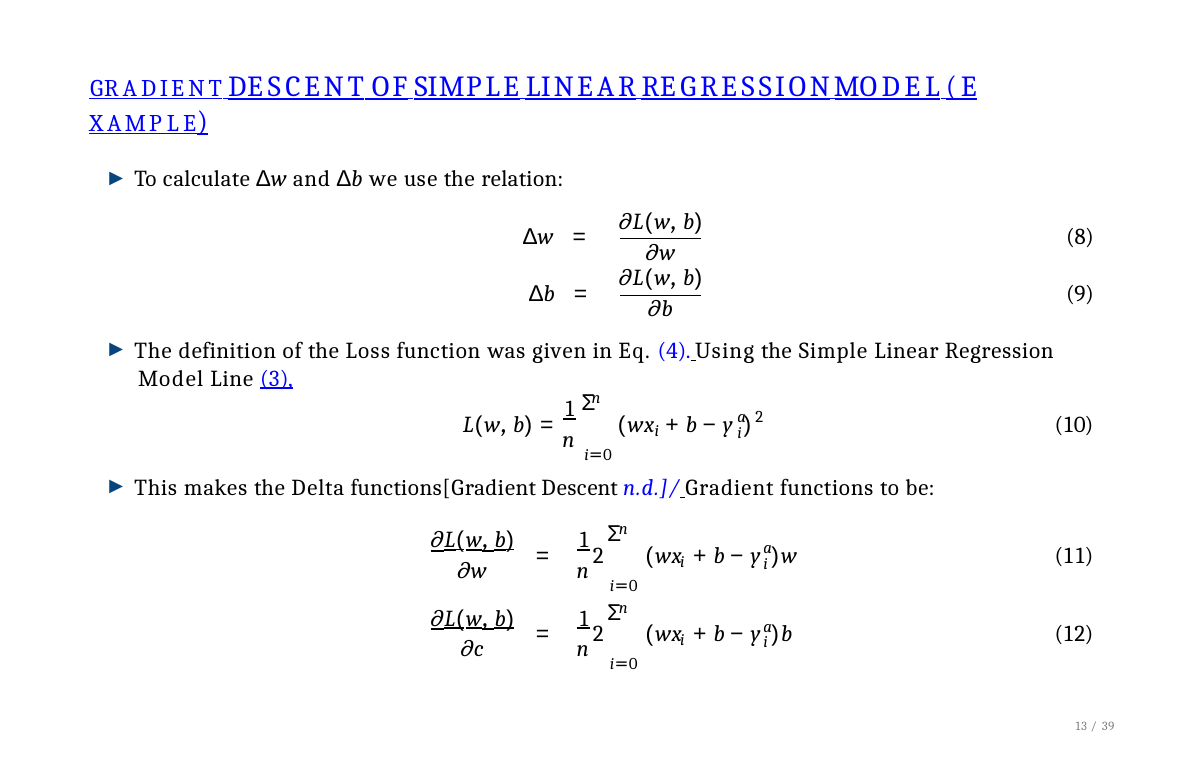

# GRADIENT DESCENT OF SIMPLE LINEAR REGRESSION MODEL (EXAMPLE)
To calculate ∆w and ∆b we use the relation:
∂L(w, b)
∂w
∆w  =
(8)

∂L(w, b)
∂b
∆b  =
(9)

The definition of the Loss function was given in Eq. (4). Using the Simple Linear Regression  Model Line (3),
n
Σ
1
n
a 2
L(w, b) =
(wx  + b − y  )
(10)
i
i
i=0
This makes the Delta functions[Gradient Descent n.d.]/ Gradient functions to be:
n
Σ
∂L(w, b)
∂w
∂L(w, b)
∂c
1
n
1
n
a
=
2	(wx  + b − y  )w
(11)
i
i
i=0
n
Σ
a
=
2	(wx  + b − y  )b
(12)
i
i
i=0
13 / 39